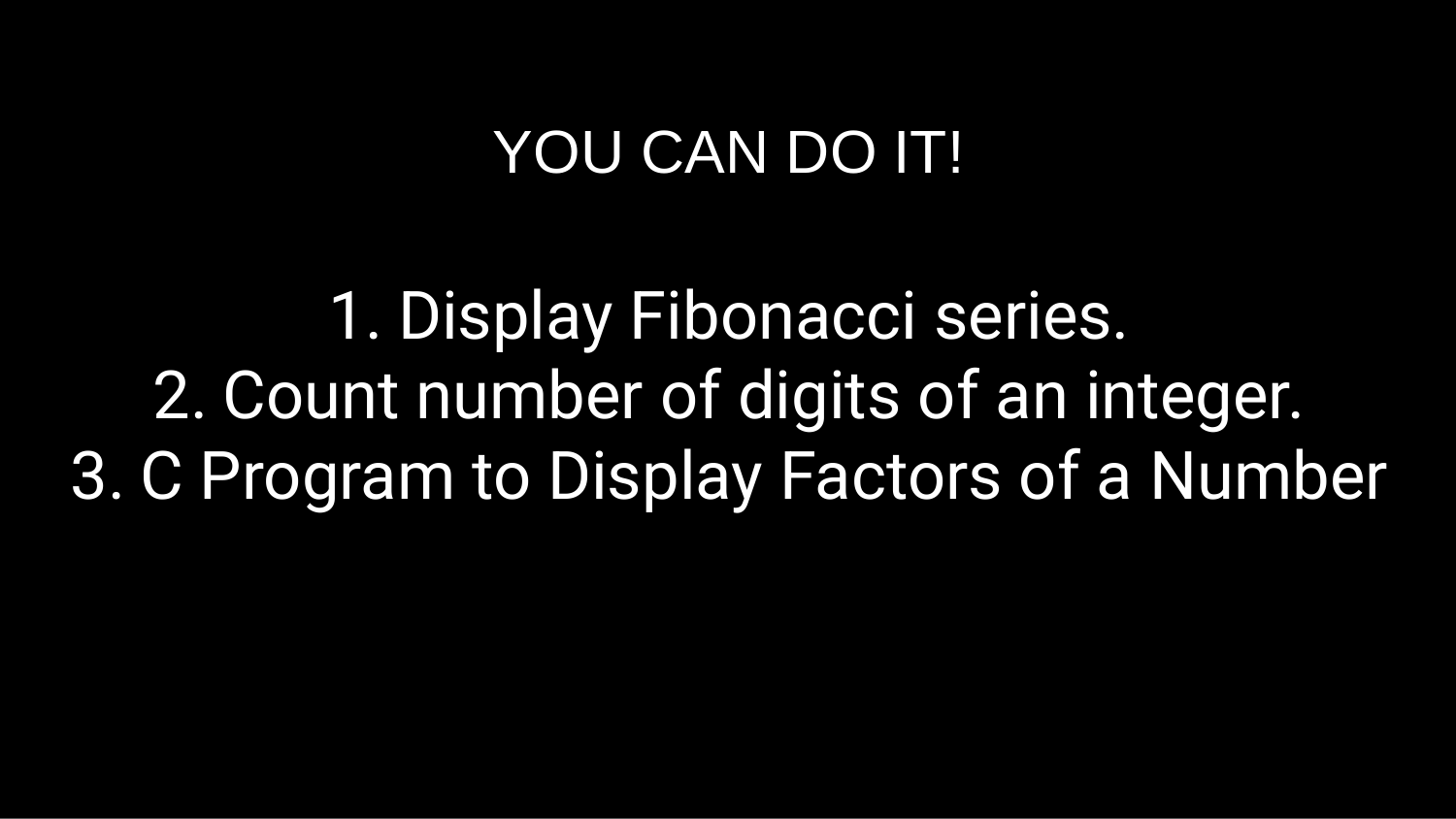

YOU CAN DO IT!
Display Fibonacci series.
Count number of digits of an integer.
C Program to Display Factors of a Number